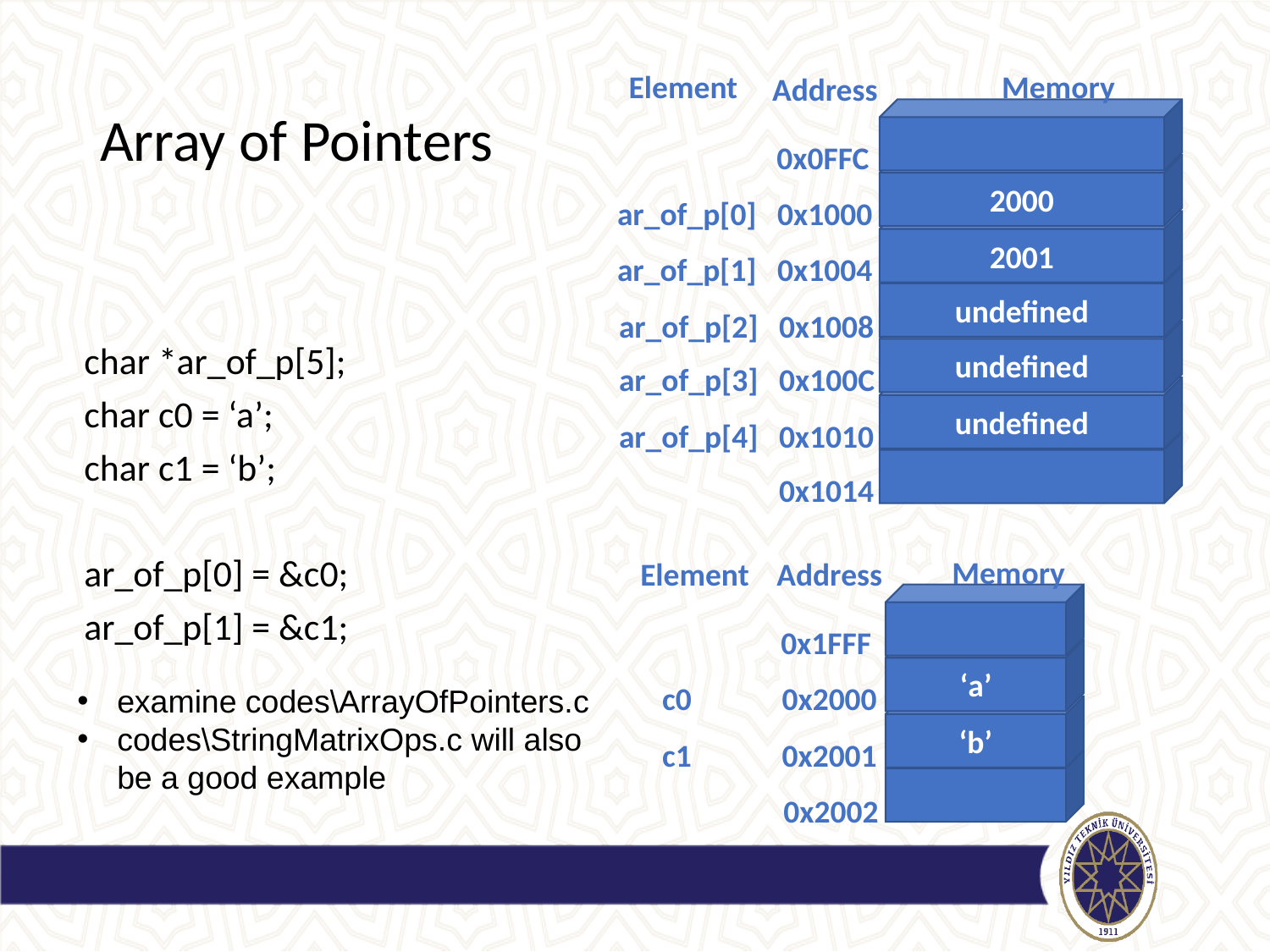

# Array of Pointers
Element
Memory
Address

0x0FFC
2000
ar_of_p[0]
0x1000
2001
ar_of_p[1]
0x1004
undefined
ar_of_p[2]
0x1008
undefined
ar_of_p[3]
0x100C
undefined
ar_of_p[4]
0x1010

0x1014
char *ar_of_p[5];
char c0 = ‘a’;
char c1 = ‘b’;

ar_of_p[0] = &c0;
ar_of_p[1] = &c1;

Memory
Element
Address

0x1FFF
‘a’
0x2000
c0
‘b’
0x2001
c1

0x2002
examine codes\ArrayOfPointers.c
codes\StringMatrixOps.c will also be a good example